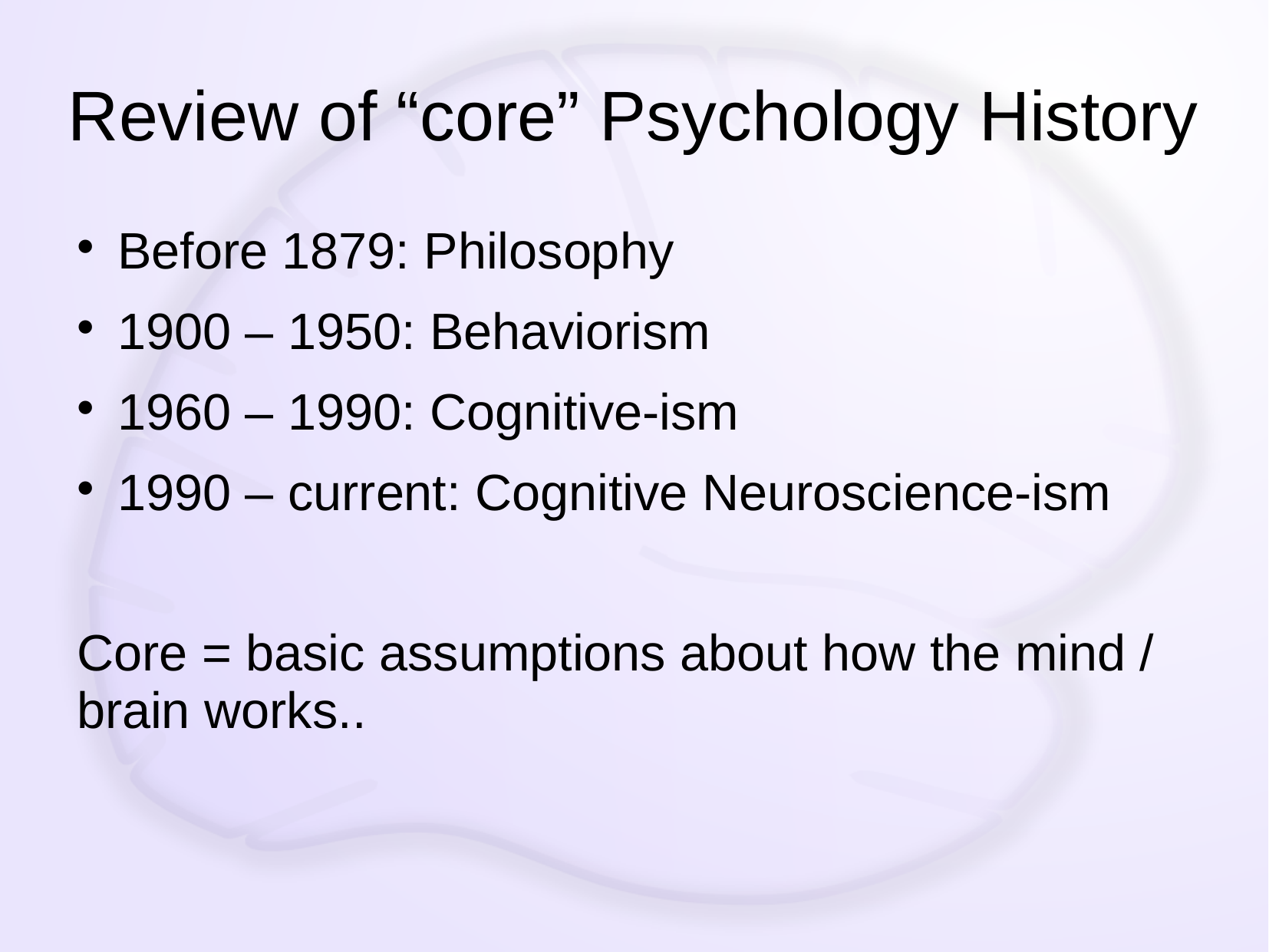

# Review of “core” Psychology History
Before 1879: Philosophy
1900 – 1950: Behaviorism
1960 – 1990: Cognitive-ism
1990 – current: Cognitive Neuroscience-ism

Core = basic assumptions about how the mind / brain works..